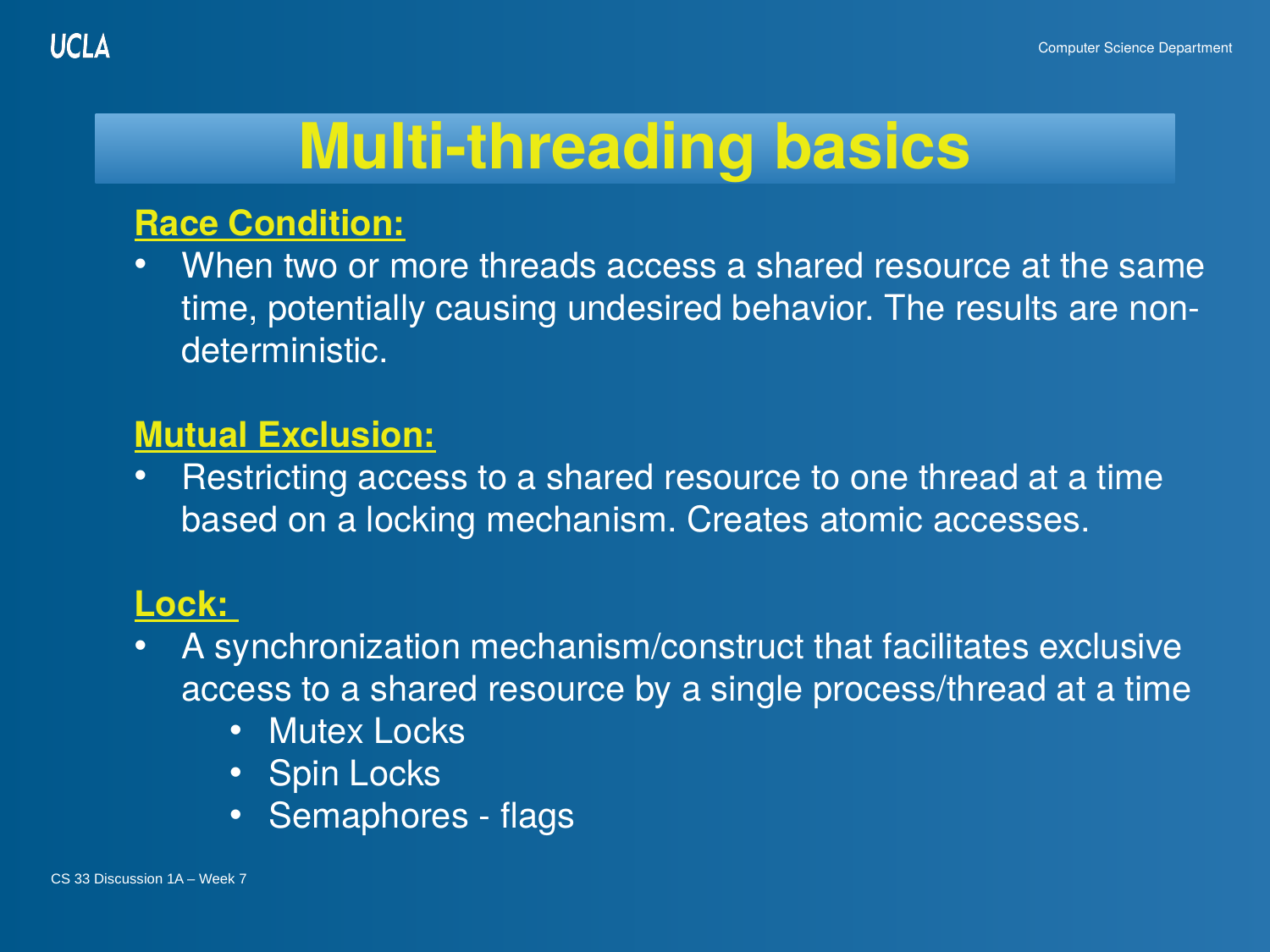

# Multi-threading basics
Race Condition:
When two or more threads access a shared resource at the same time, potentially causing undesired behavior. The results are non-deterministic.

Mutual Exclusion:
Restricting access to a shared resource to one thread at a time based on a locking mechanism. Creates atomic accesses.

Lock:
A synchronization mechanism/construct that facilitates exclusive access to a shared resource by a single process/thread at a time
Mutex Locks
Spin Locks
Semaphores - flags